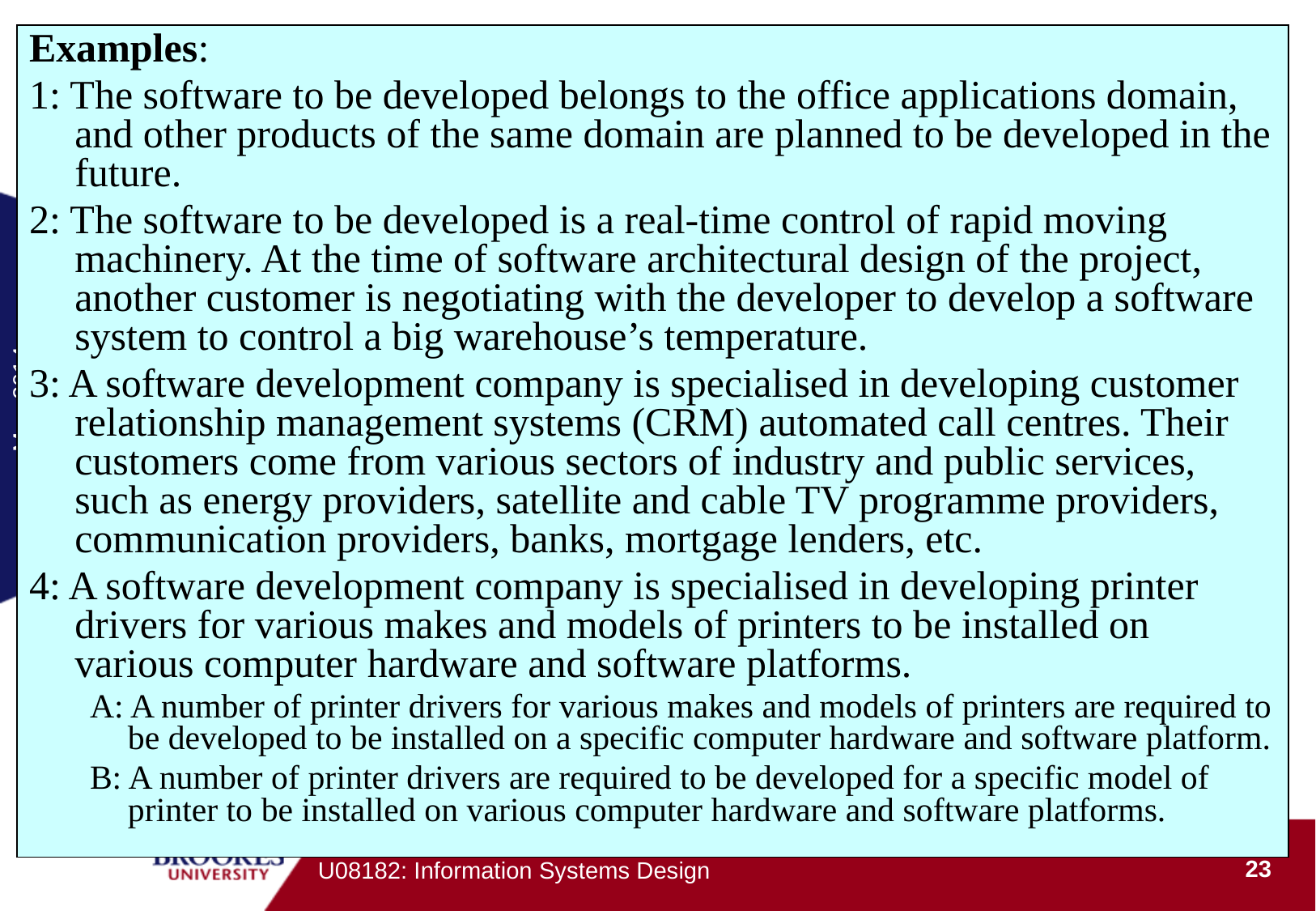

#
Examples:
1: The software to be developed belongs to the office applications domain, and other products of the same domain are planned to be developed in the future.
2: The software to be developed is a real-time control of rapid moving machinery. At the time of software architectural design of the project, another customer is negotiating with the developer to develop a software system to control a big warehouse’s temperature.
3: A software development company is specialised in developing customer relationship management systems (CRM) automated call centres. Their customers come from various sectors of industry and public services, such as energy providers, satellite and cable TV programme providers, communication providers, banks, mortgage lenders, etc.
4: A software development company is specialised in developing printer drivers for various makes and models of printers to be installed on various computer hardware and software platforms.
A: A number of printer drivers for various makes and models of printers are required to be developed to be installed on a specific computer hardware and software platform.
B: A number of printer drivers are required to be developed for a specific model of printer to be installed on various computer hardware and software platforms.
Mar. 2014
23
U08182: Information Systems Design